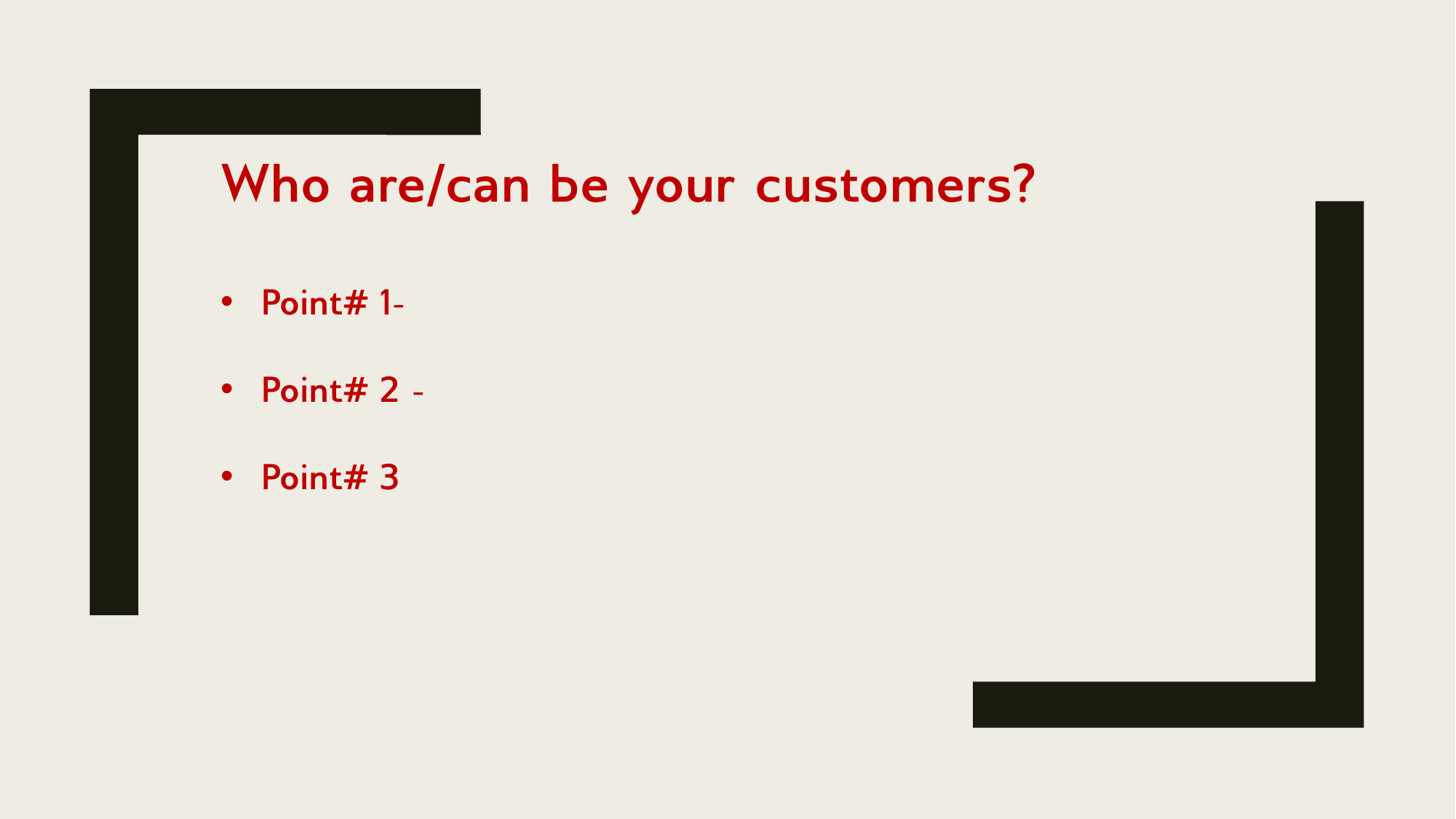

Who are/can be your customers?

Point# 1-

Point# 2 -

Point# 3